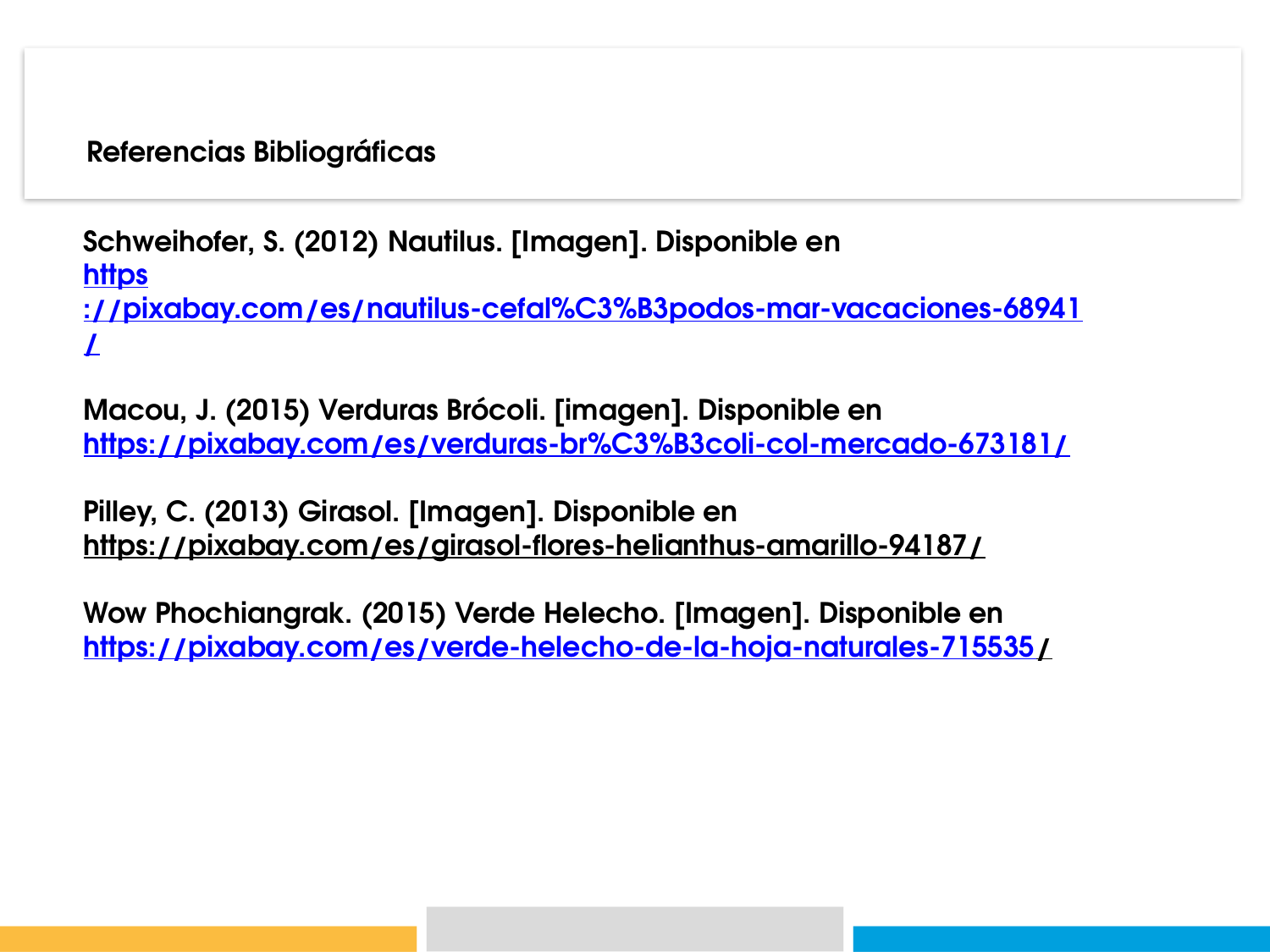

Referencias Bibliográficas
Schweihofer, S. (2012) Nautilus. [Imagen]. Disponible en
https://pixabay.com/es/nautilus-cefal%C3%B3podos-mar-vacaciones-68941/

Macou, J. (2015) Verduras Brócoli. [imagen]. Disponible en
https://pixabay.com/es/verduras-br%C3%B3coli-col-mercado-673181/

Pilley, C. (2013) Girasol. [Imagen]. Disponible en
https://pixabay.com/es/girasol-flores-helianthus-amarillo-94187/

Wow Phochiangrak. (2015) Verde Helecho. [Imagen]. Disponible en
https://pixabay.com/es/verde-helecho-de-la-hoja-naturales-715535/